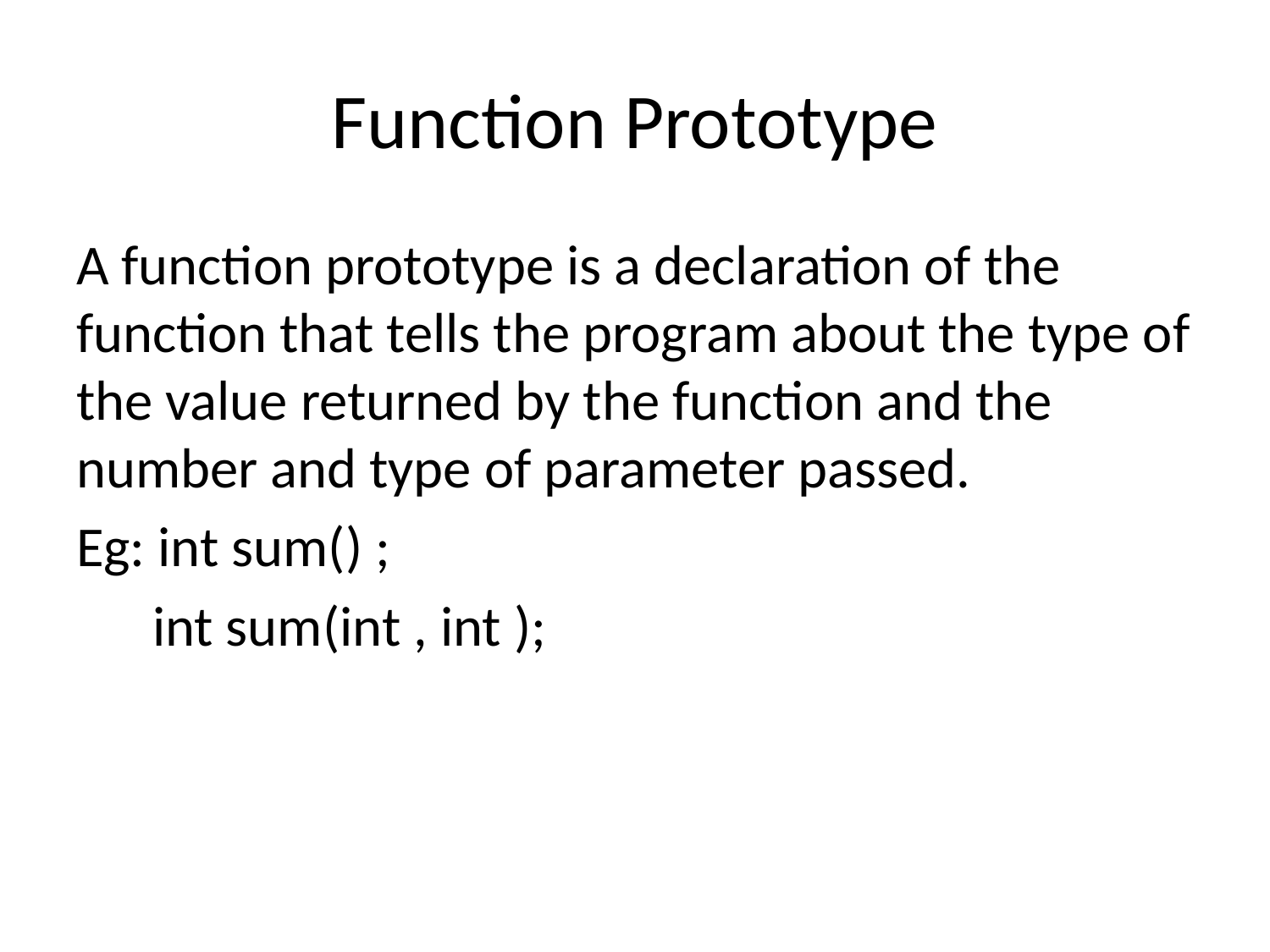

# Function Prototype
A function prototype is a declaration of the function that tells the program about the type of the value returned by the function and the number and type of parameter passed.
Eg: int sum() ;
      int sum(int , int );